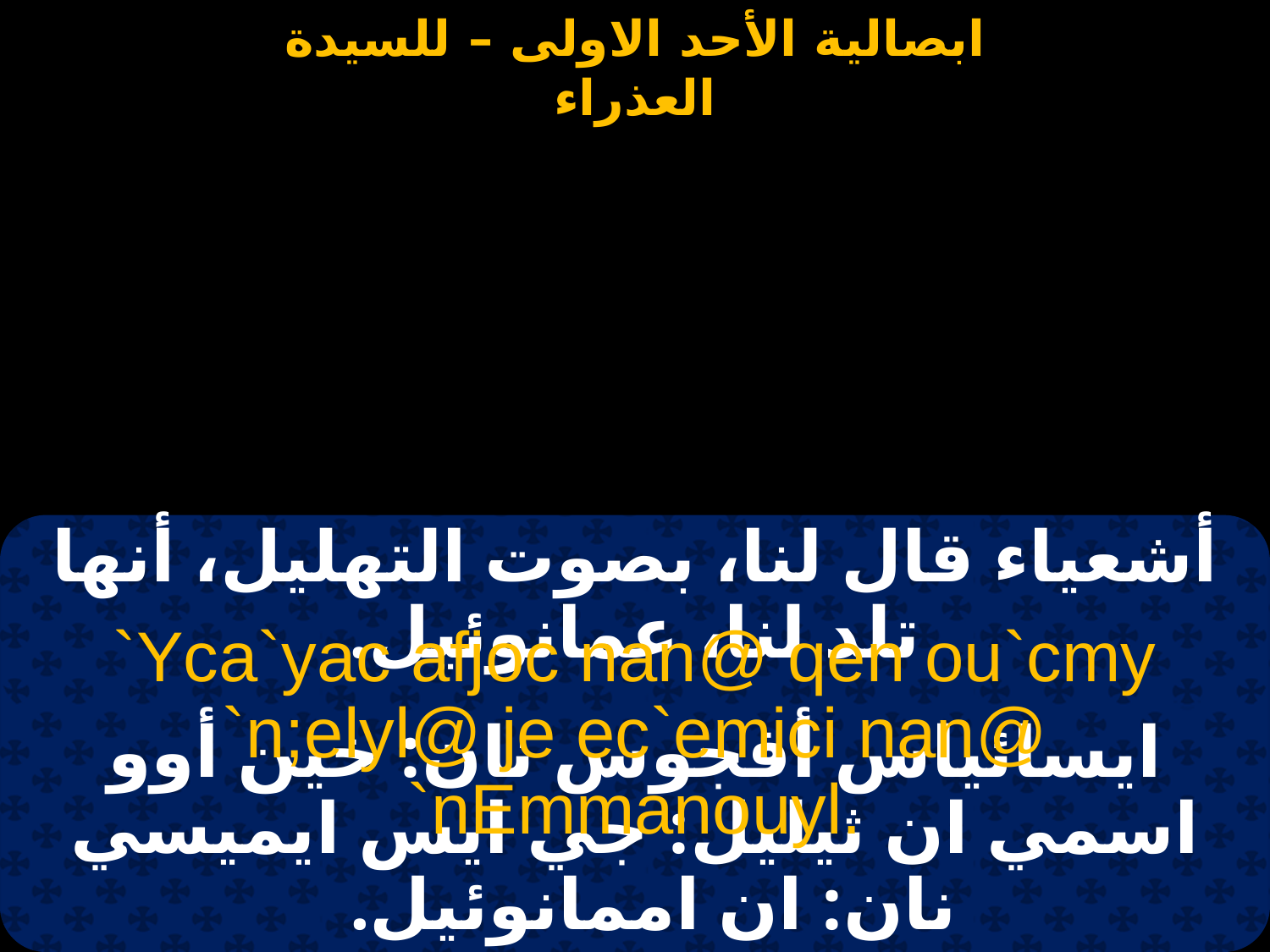

#
أشعياء قال لنا، بصوت التهليل، أنها تلد لنا، عمانوئيل.
`Yca`yac afjoc nan@ qen ou`cmy `n;elyl@ je ec`emici nan@ `nEmmanouyl.
ايسائياس أفجوس نان: خين أوو اسمي ان ثيليل: جي ايس ايميسي نان: ان اممانوئيل.